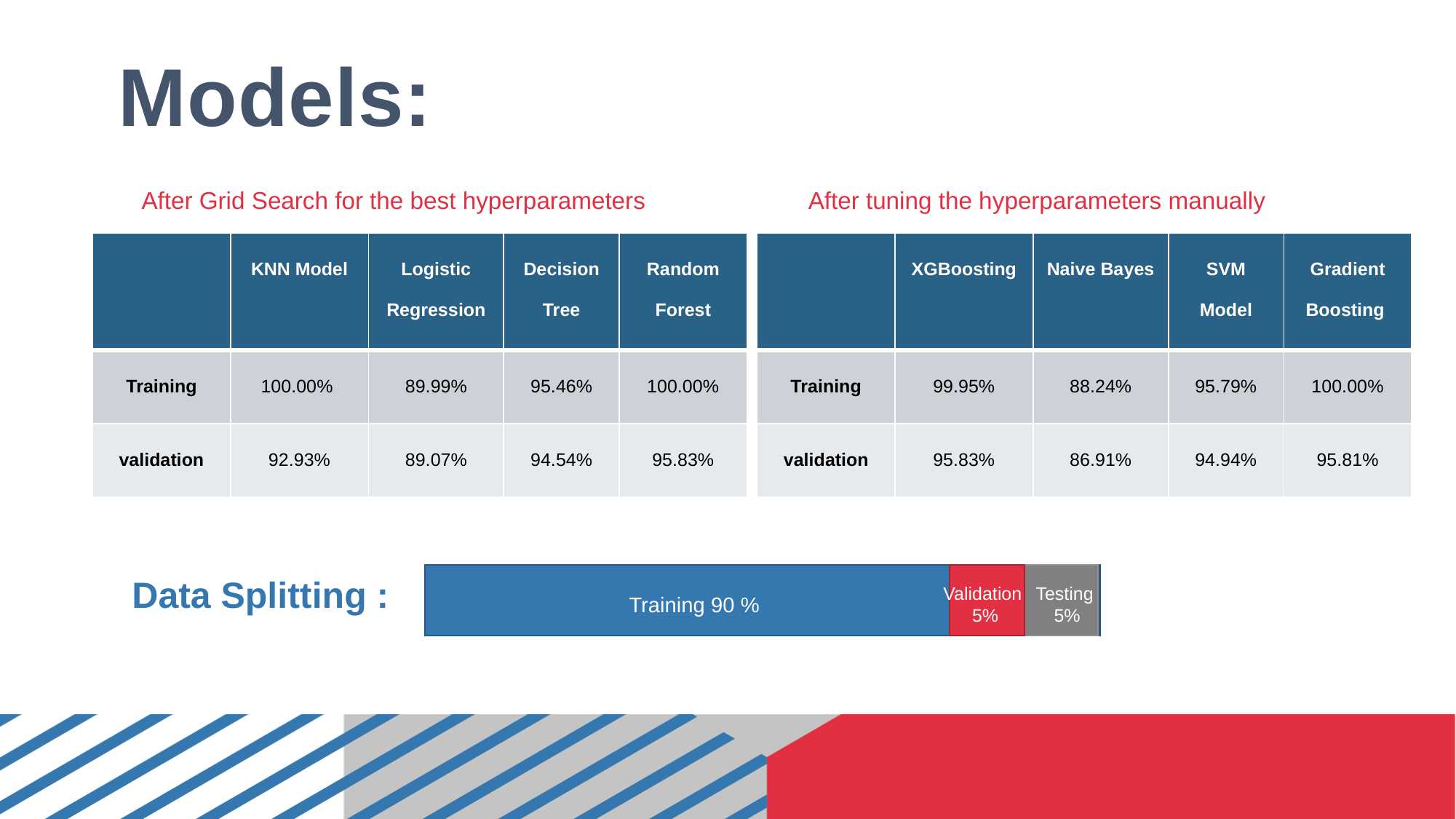

Models:
After Grid Search for the best hyperparameters
After tuning the hyperparameters manually
|  | KNN Model | Logistic Regression | Decision Tree | Random Forest |
| --- | --- | --- | --- | --- |
| Training | 100.00% | 89.99% | 95.46% | 100.00% |
| validation | 92.93% | 89.07% | 94.54% | 95.83% |
|  | XGBoosting | Naive Bayes | SVM Model | Gradient Boosting |
| --- | --- | --- | --- | --- |
| Training | 99.95% | 88.24% | 95.79% | 100.00% |
| validation | 95.83% | 86.91% | 94.94% | 95.81% |

# Data Splitting :
Validation
5%
Testing
5%
Training 90 %